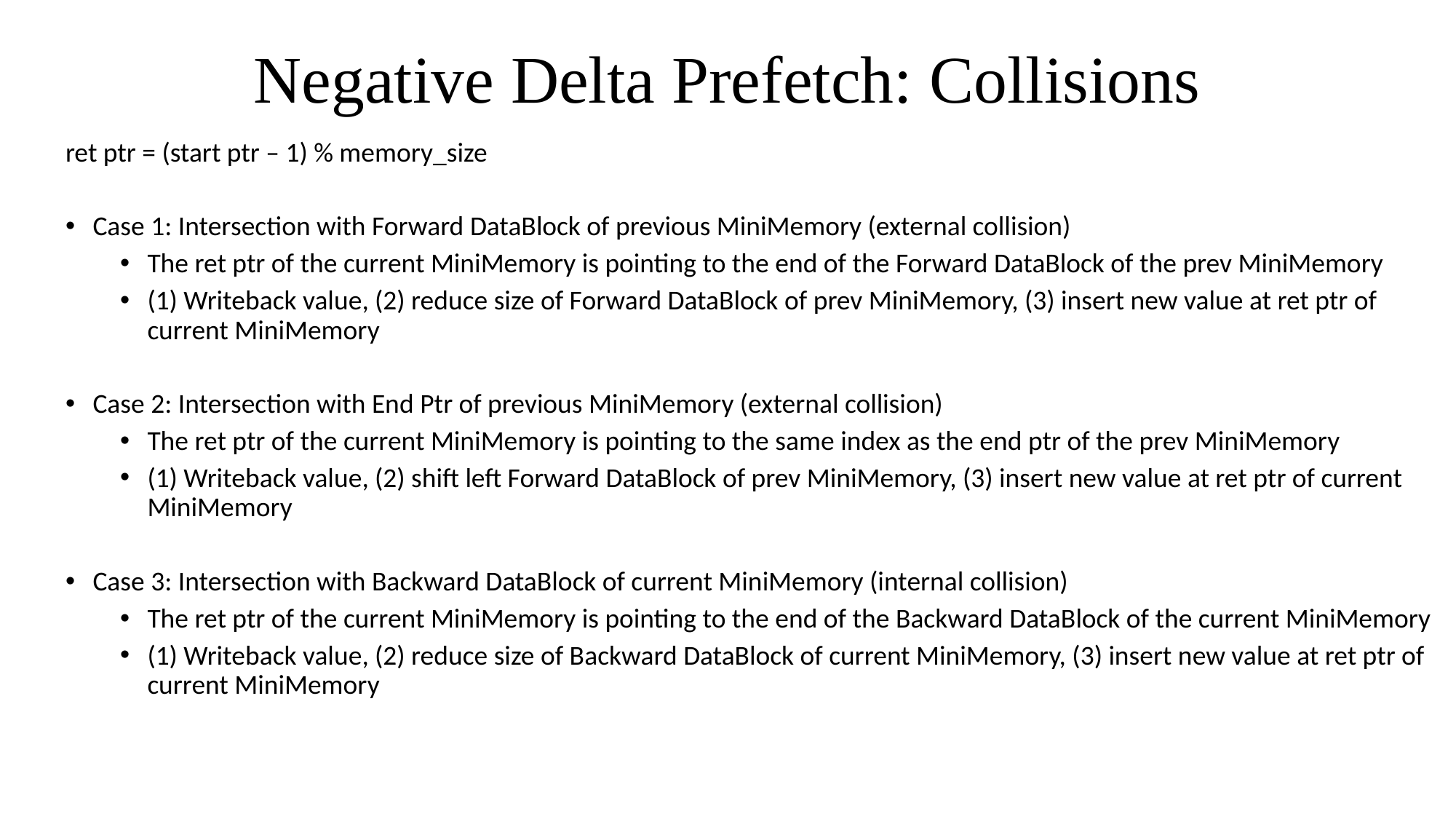

# Negative Delta Prefetch: Collisions
ret ptr = (start ptr – 1) % memory_size

Case 1: Intersection with Forward DataBlock of previous MiniMemory (external collision)
The ret ptr of the current MiniMemory is pointing to the end of the Forward DataBlock of the prev MiniMemory
(1) Writeback value, (2) reduce size of Forward DataBlock of prev MiniMemory, (3) insert new value at ret ptr of current MiniMemory

Case 2: Intersection with End Ptr of previous MiniMemory (external collision)
The ret ptr of the current MiniMemory is pointing to the same index as the end ptr of the prev MiniMemory
(1) Writeback value, (2) shift left Forward DataBlock of prev MiniMemory, (3) insert new value at ret ptr of current MiniMemory

Case 3: Intersection with Backward DataBlock of current MiniMemory (internal collision)
The ret ptr of the current MiniMemory is pointing to the end of the Backward DataBlock of the current MiniMemory
(1) Writeback value, (2) reduce size of Backward DataBlock of current MiniMemory, (3) insert new value at ret ptr of current MiniMemory